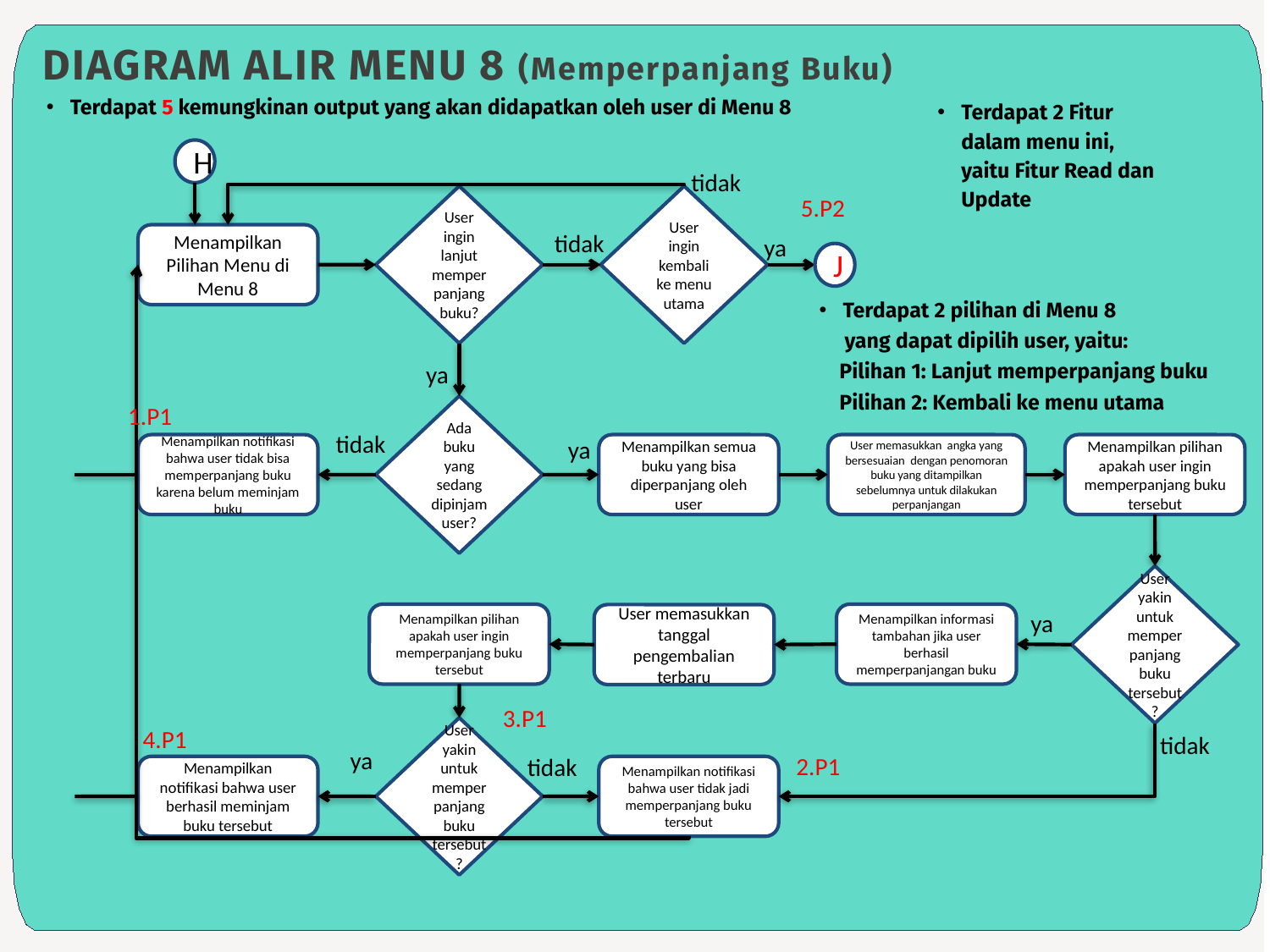

DIAGRAM ALIR MENU 8 (Memperpanjang Buku)
Terdapat 5 kemungkinan output yang akan didapatkan oleh user di Menu 8
Terdapat 2 Fitur dalam menu ini, yaitu Fitur Read dan Update
H
tidak
User ingin lanjut memperpanjangbuku?
User ingin kembali ke menu utama
5.P2
tidak
Menampilkan Pilihan Menu di Menu 8
ya
J

Terdapat 2 pilihan di Menu 8
     yang dapat dipilih user, yaitu:
    Pilihan 1: Lanjut memperpanjang buku
    Pilihan 2: Kembali ke menu utama
ya
1.P1
Ada buku yang sedang dipinjam user?
tidak
ya
Menampilkan notifikasi bahwa user tidak bisa memperpanjang buku karena belum meminjam buku
Menampilkan semua buku yang bisa diperpanjang oleh user
User memasukkan  angka yang bersesuaian  dengan penomoran buku yang ditampilkan sebelumnya untuk dilakukan perpanjangan
Menampilkan pilihan apakah user ingin memperpanjang buku tersebut
User yakin untuk memperpanjang buku tersebut?
ya
Menampilkan pilihan apakah user ingin memperpanjang buku tersebut
Menampilkan informasi tambahan jika user berhasil memperpanjangan buku
User memasukkan tanggal pengembalian terbaru
3.P1
4.P1
User yakin untuk memperpanjang buku tersebut?
tidak
ya
2.P1
tidak
Menampilkan notifikasi bahwa user berhasil meminjam buku tersebut
Menampilkan notifikasi bahwa user tidak jadi memperpanjang buku tersebut